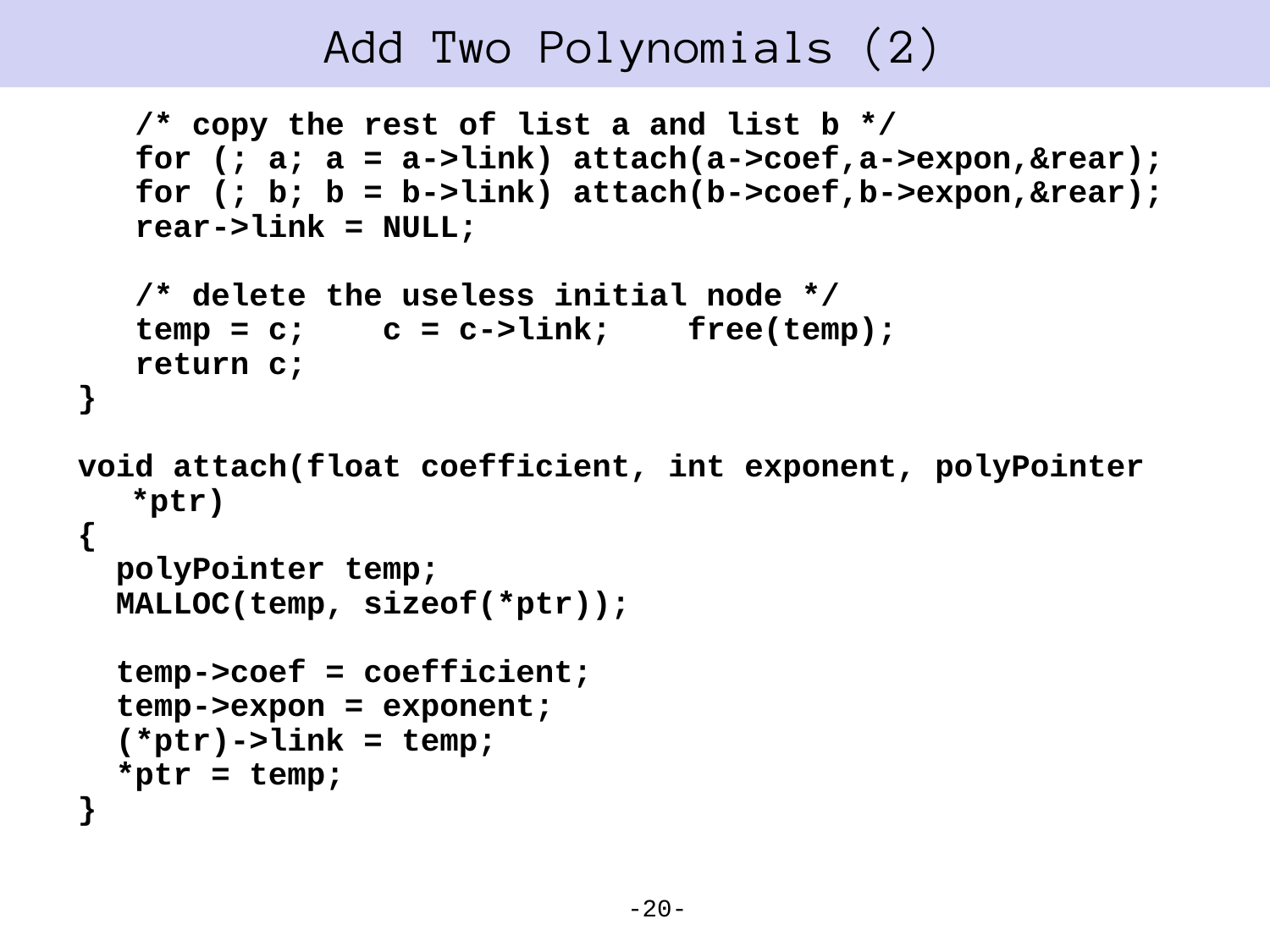

# Add Two Polynomials (2)
   /* copy the rest of list a and list b */
   for (; a; a = a->link) attach(a->coef,a->expon,&rear);
   for (; b; b = b->link) attach(b->coef,b->expon,&rear);
   rear->link = NULL;

   /* delete the useless initial node */
   temp = c;    c = c->link;    free(temp);
   return c;
}

void attach(float coefficient, int exponent, polyPointer *ptr)
{
  polyPointer temp;
  MALLOC(temp, sizeof(*ptr));

  temp->coef = coefficient;
  temp->expon = exponent;
  (*ptr)->link = temp;
  *ptr = temp;
}

-20-